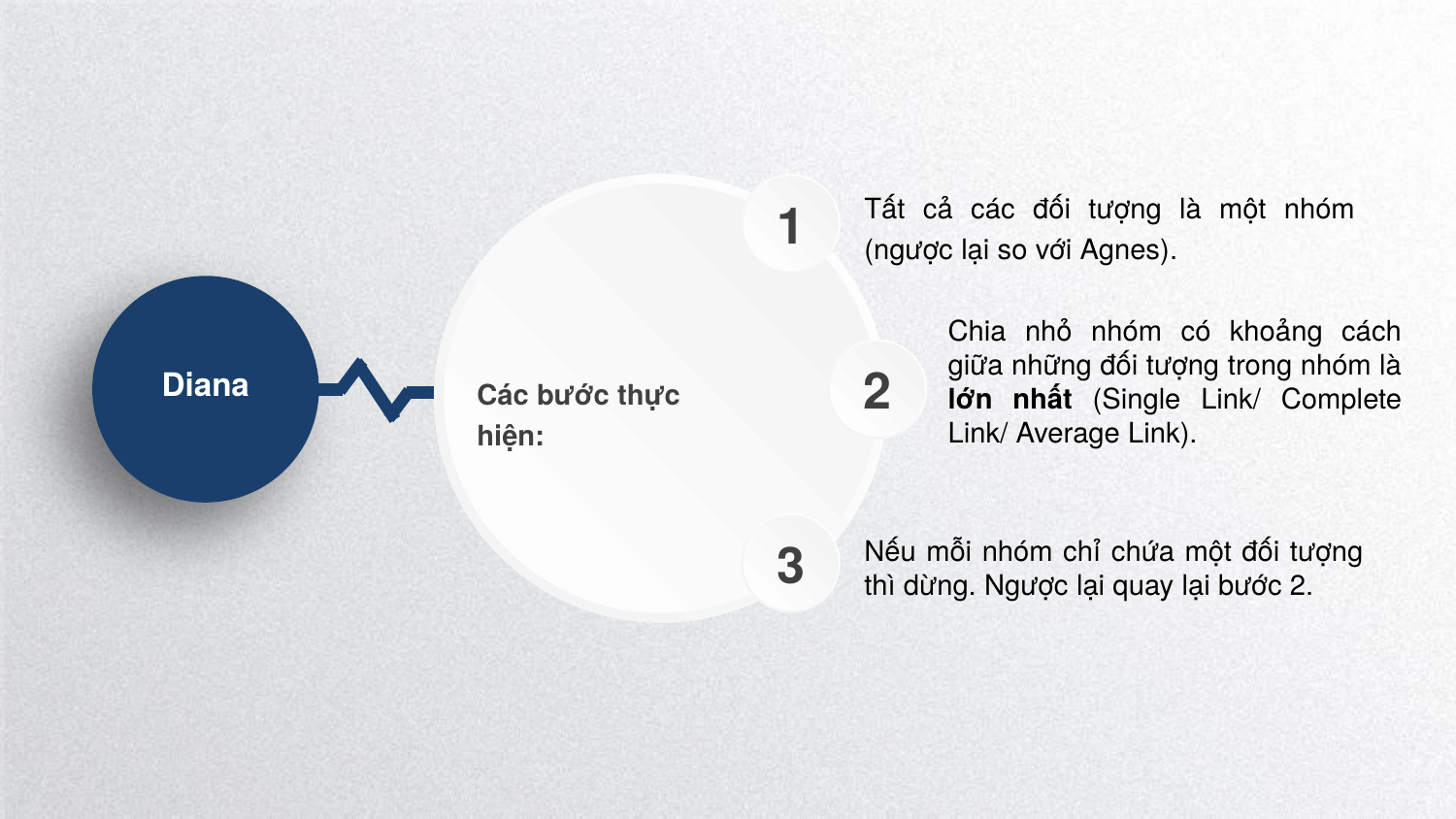

1
Tất cả các đối tượng là một nhóm (ngược lại so với Agnes).

Chia nhỏ nhóm có khoảng cách giữa những đối tượng trong nhóm là lớn nhất (Single Link/ Complete Link/ Average Link).

2
Diana
Các bước thực hiện:

3
Nếu mỗi nhóm chỉ chứa một đối tượng thì dừng. Ngược lại quay lại bước 2.